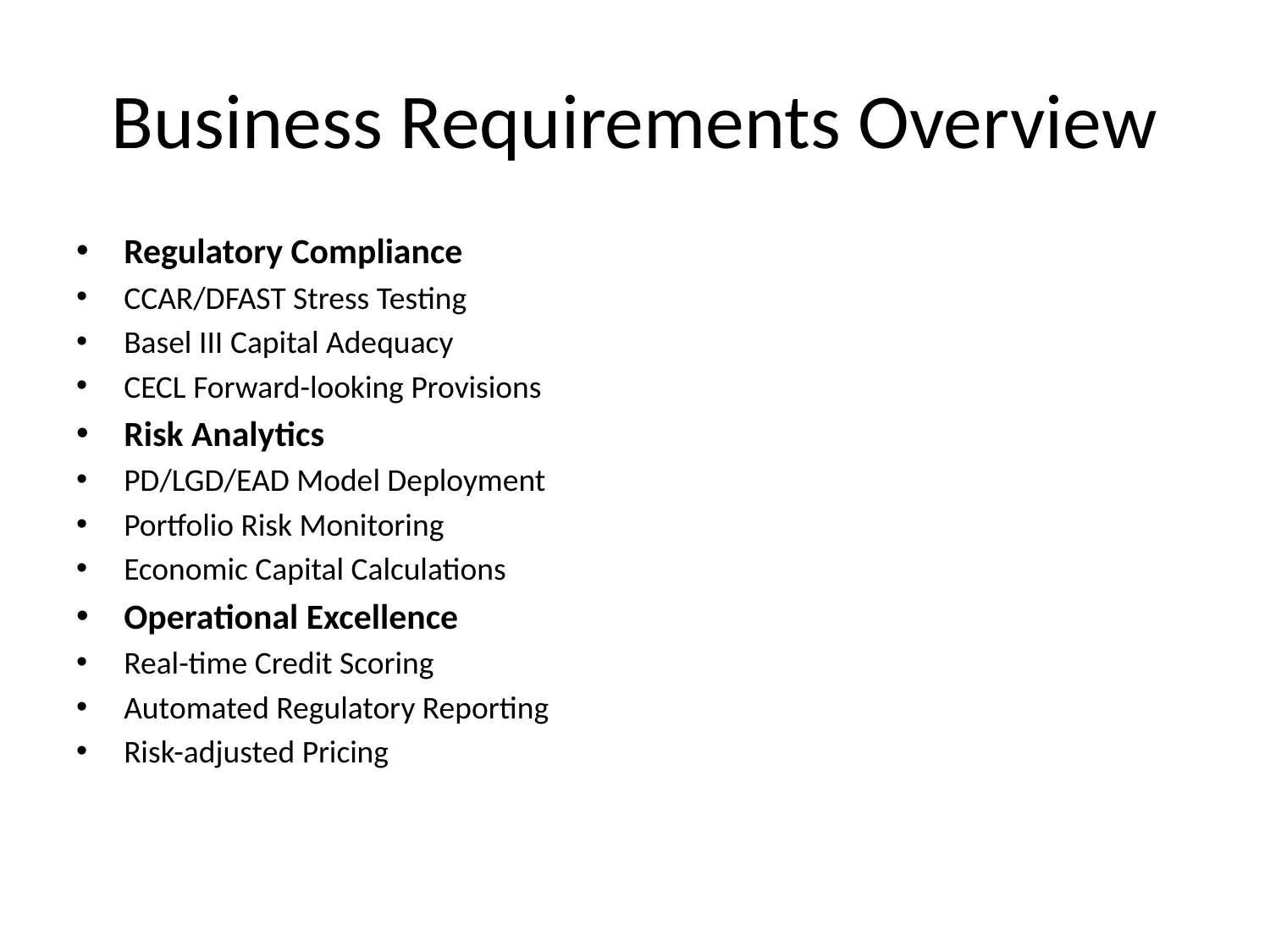

# Business Requirements Overview
Regulatory Compliance
CCAR/DFAST Stress Testing
Basel III Capital Adequacy
CECL Forward-looking Provisions
Risk Analytics
PD/LGD/EAD Model Deployment
Portfolio Risk Monitoring
Economic Capital Calculations
Operational Excellence
Real-time Credit Scoring
Automated Regulatory Reporting
Risk-adjusted Pricing